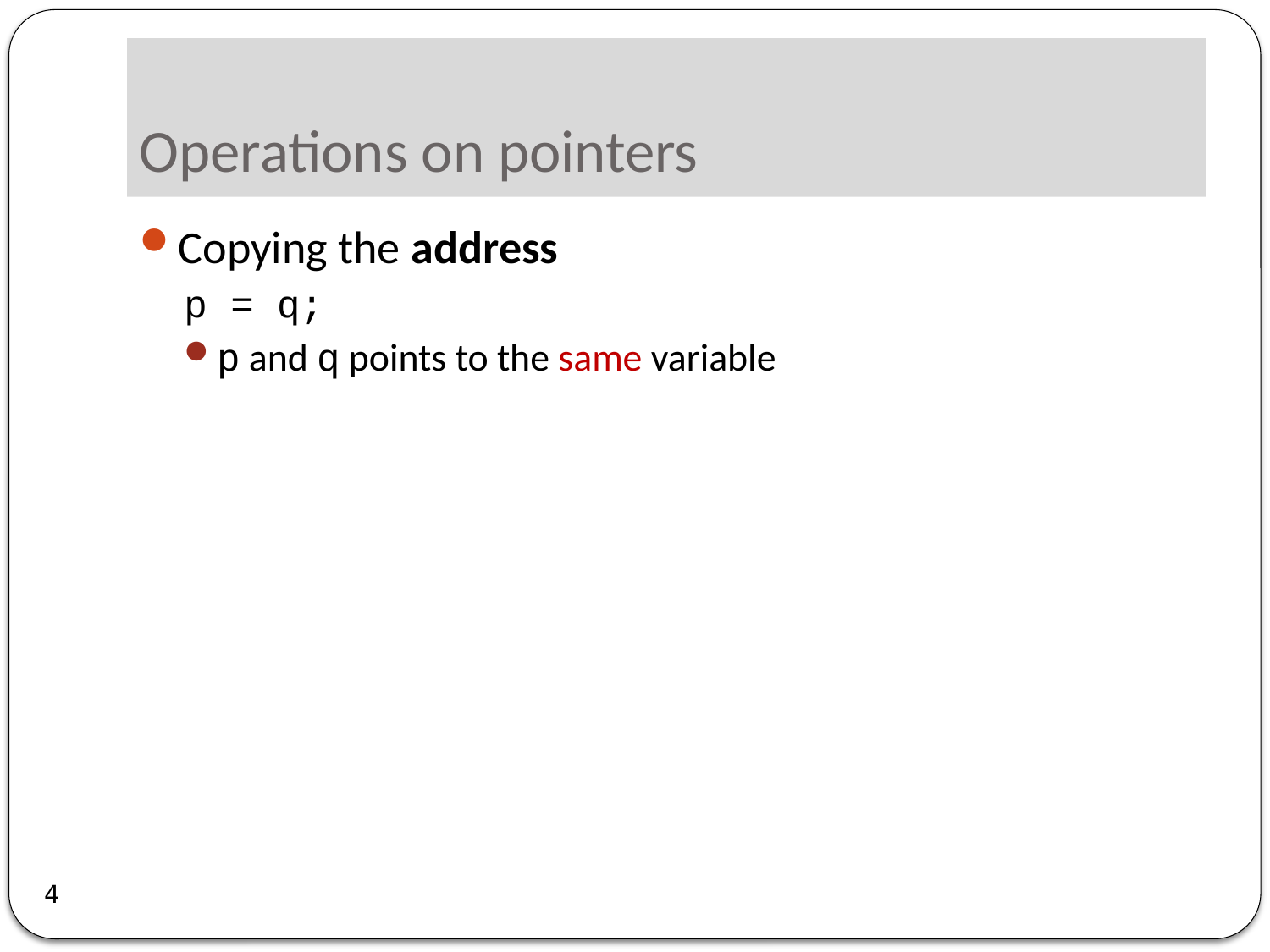

# Operations on pointers
Copying the address
p = q;
p and q points to the same variable
4